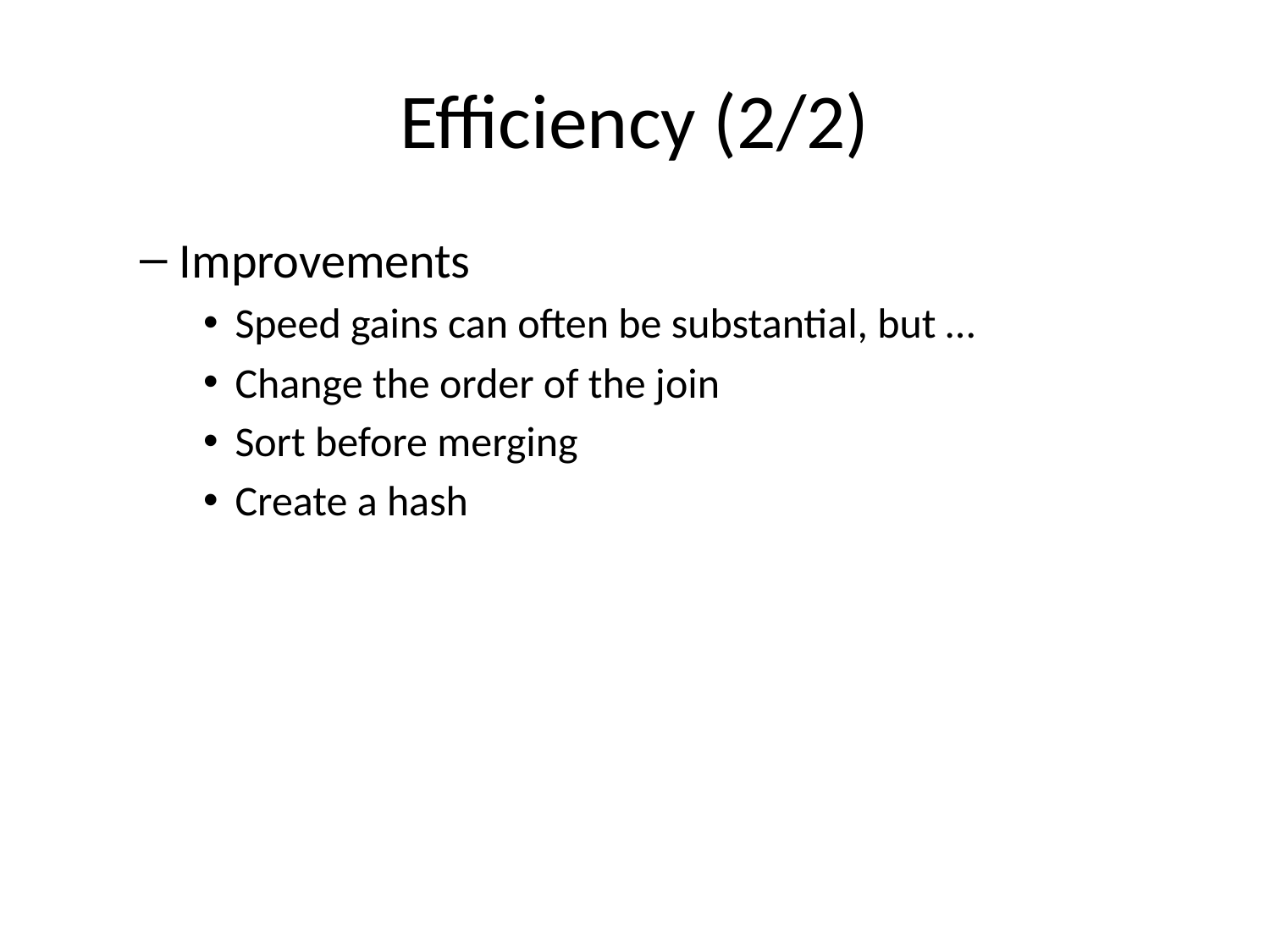

# Efficiency (2/2)
Improvements
Speed gains can often be substantial, but …
Change the order of the join
Sort before merging
Create a hash